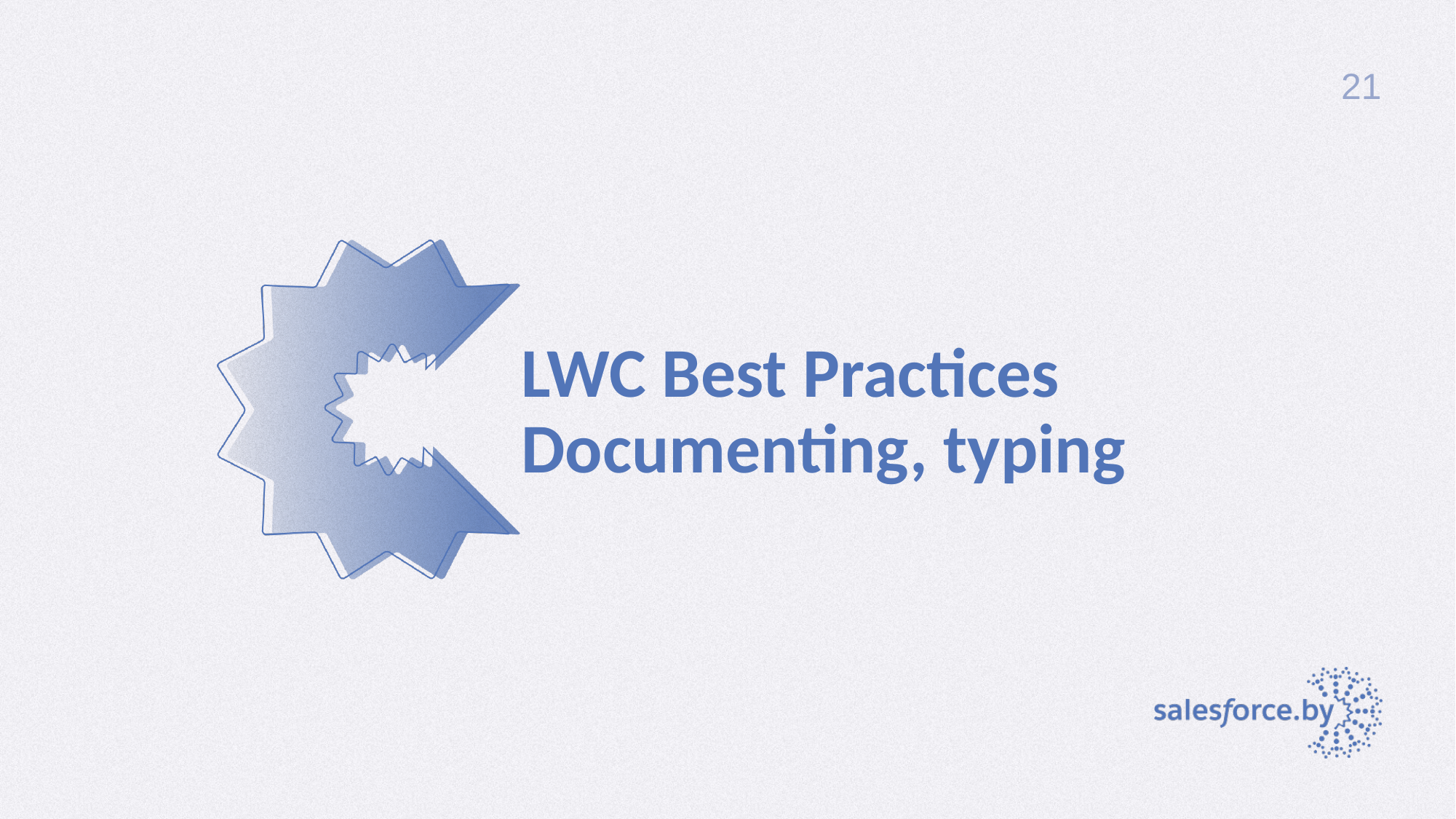

21
# LWC Best Practices Documenting, typing